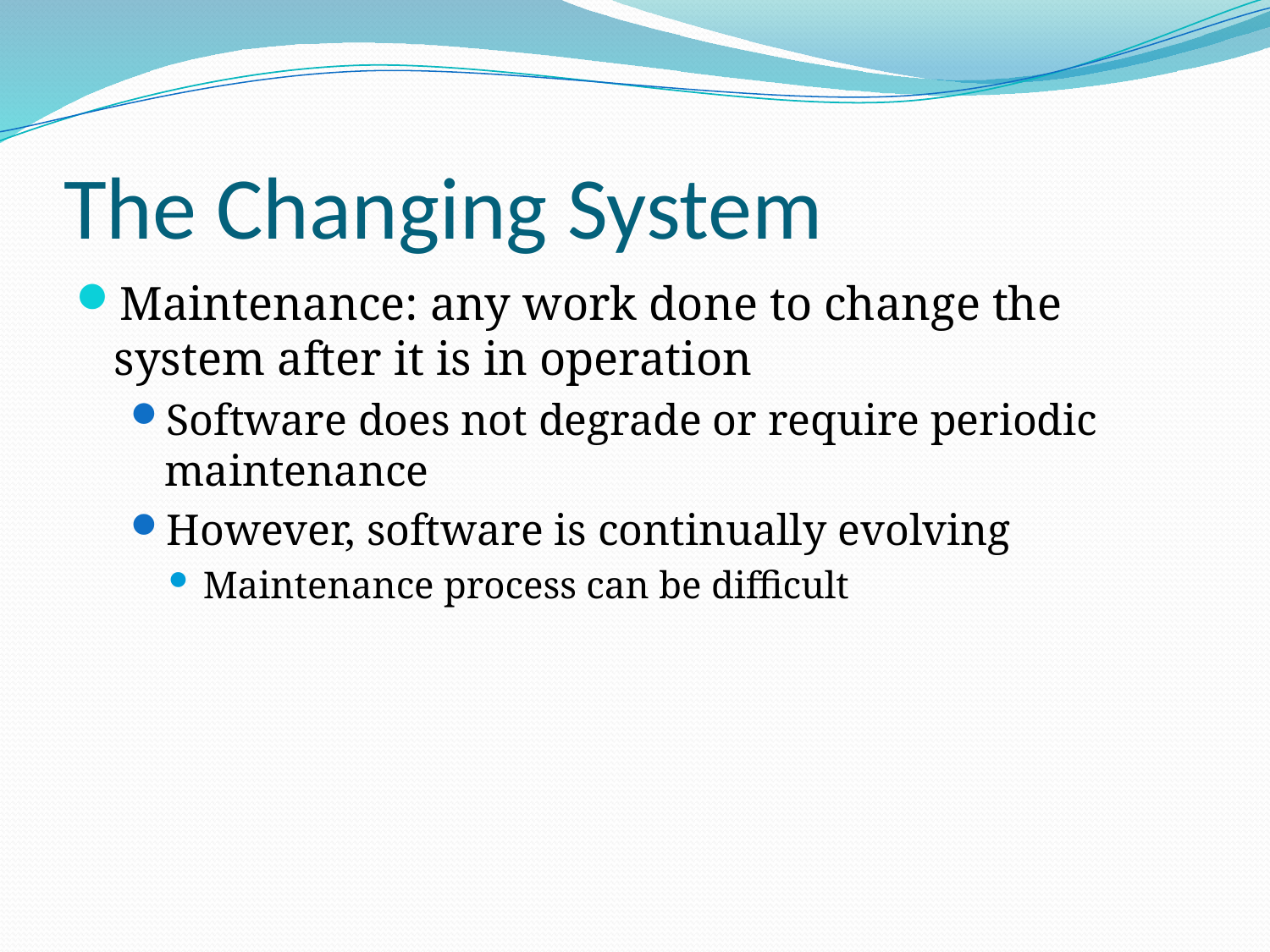

# The Changing System
Maintenance: any work done to change the system after it is in operation
Software does not degrade or require periodic maintenance
However, software is continually evolving
Maintenance process can be difficult